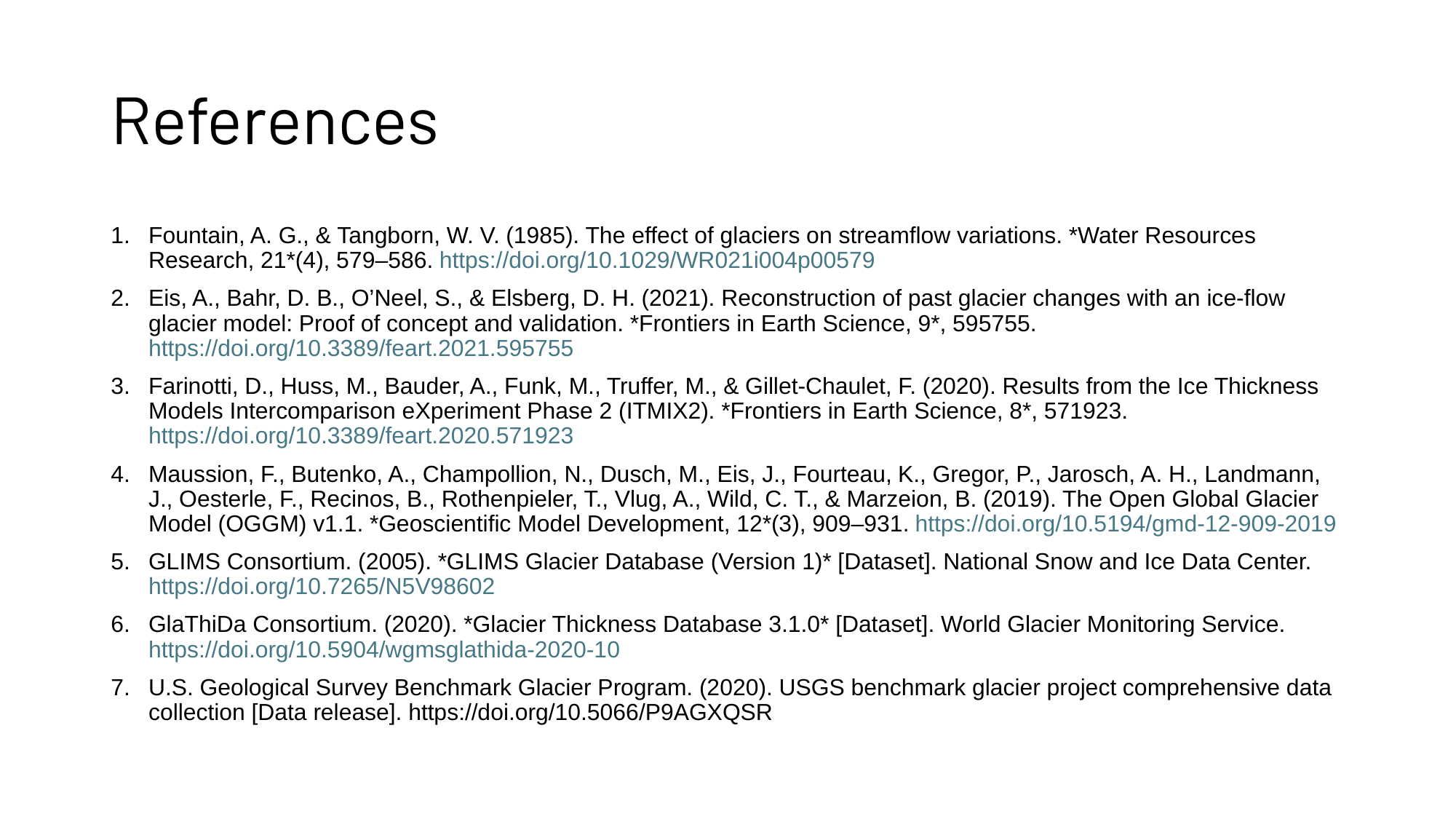

# References
Fountain, A. G., & Tangborn, W. V. (1985). The effect of glaciers on streamflow variations. *Water Resources Research, 21*(4), 579–586. https://doi.org/10.1029/WR021i004p00579
Eis, A., Bahr, D. B., O’Neel, S., & Elsberg, D. H. (2021). Reconstruction of past glacier changes with an ice-flow glacier model: Proof of concept and validation. *Frontiers in Earth Science, 9*, 595755. https://doi.org/10.3389/feart.2021.595755
Farinotti, D., Huss, M., Bauder, A., Funk, M., Truffer, M., & Gillet-Chaulet, F. (2020). Results from the Ice Thickness Models Intercomparison eXperiment Phase 2 (ITMIX2). *Frontiers in Earth Science, 8*, 571923. https://doi.org/10.3389/feart.2020.571923
Maussion, F., Butenko, A., Champollion, N., Dusch, M., Eis, J., Fourteau, K., Gregor, P., Jarosch, A. H., Landmann, J., Oesterle, F., Recinos, B., Rothenpieler, T., Vlug, A., Wild, C. T., & Marzeion, B. (2019). The Open Global Glacier Model (OGGM) v1.1. *Geoscientific Model Development, 12*(3), 909–931. https://doi.org/10.5194/gmd-12-909-2019
GLIMS Consortium. (2005). *GLIMS Glacier Database (Version 1)* [Dataset]. National Snow and Ice Data Center. https://doi.org/10.7265/N5V98602
GlaThiDa Consortium. (2020). *Glacier Thickness Database 3.1.0* [Dataset]. World Glacier Monitoring Service. https://doi.org/10.5904/wgmsglathida-2020-10
U.S. Geological Survey Benchmark Glacier Program. (2020). USGS benchmark glacier project comprehensive data collection [Data release]. https://doi.org/10.5066/P9AGXQSR